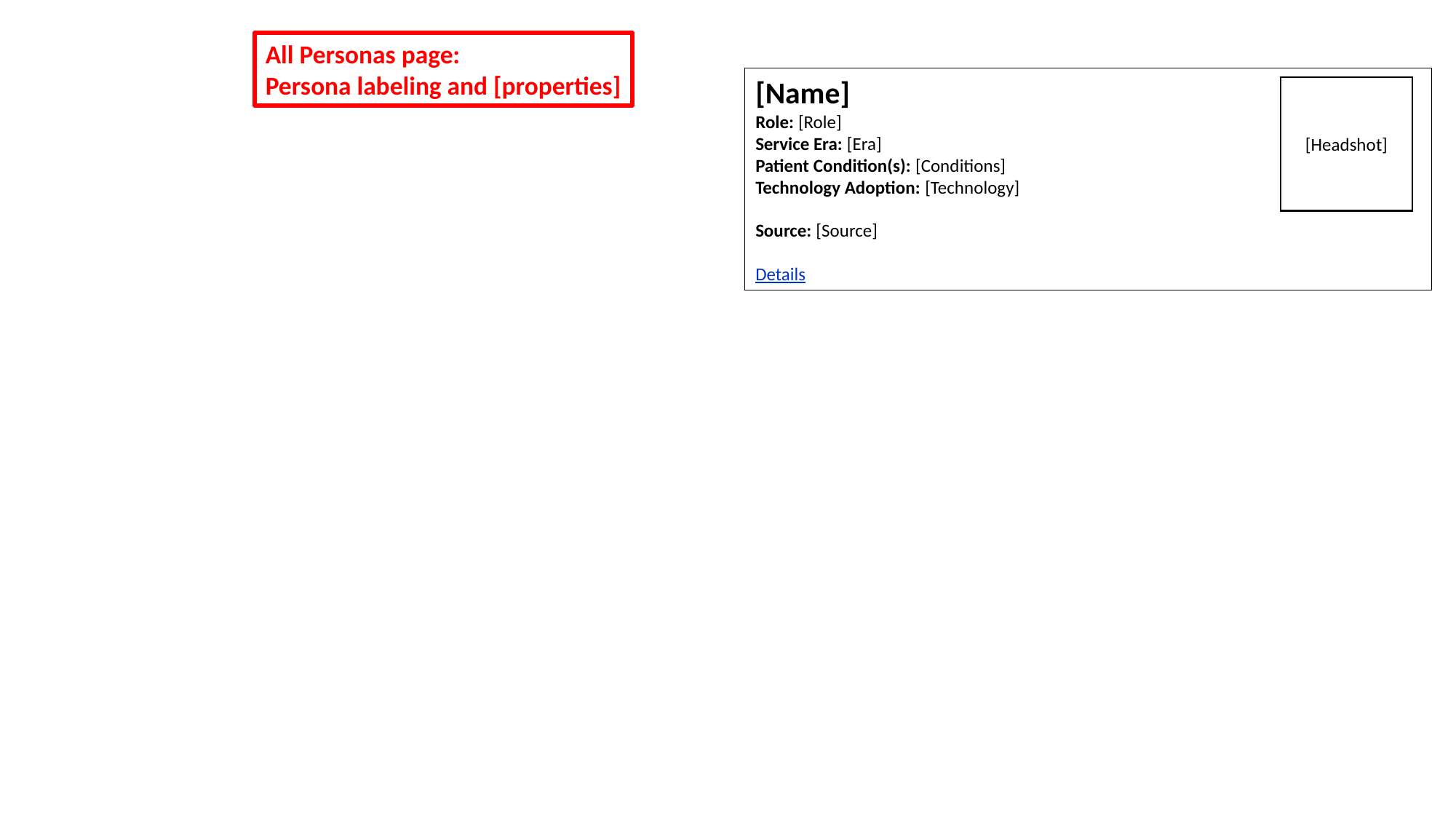

All Personas page:
Persona labeling and [properties]
[Name]
Role: [Role]
Service Era: [Era]
Patient Condition(s): [Conditions]
Technology Adoption: [Technology]

Source: [Source]

Details
[Headshot]